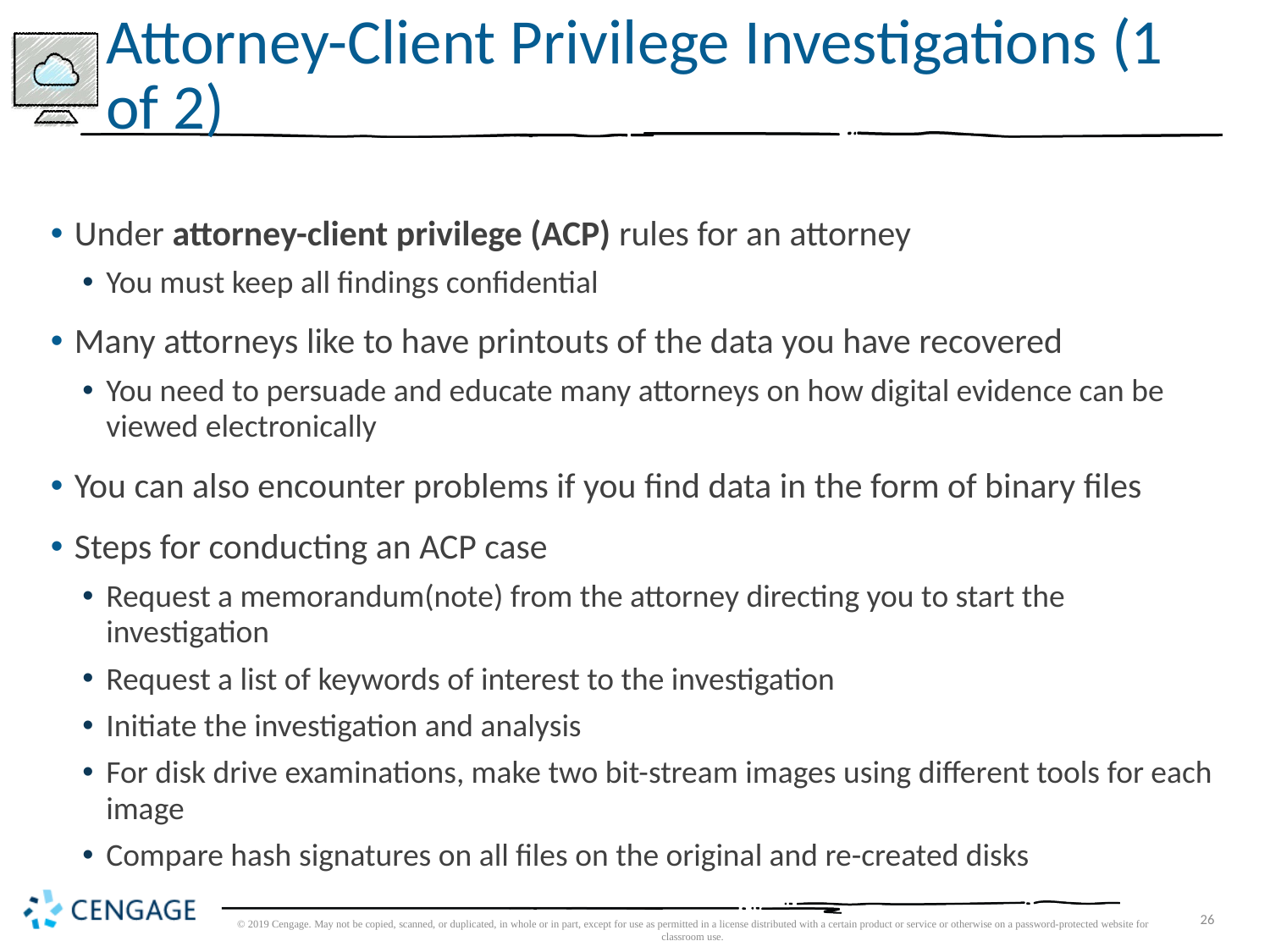

# Attorney-Client Privilege Investigations (1 of 2)
Under attorney-client privilege (ACP) rules for an attorney
You must keep all findings confidential
Many attorneys like to have printouts of the data you have recovered
You need to persuade and educate many attorneys on how digital evidence can be viewed electronically
You can also encounter problems if you find data in the form of binary files
Steps for conducting an ACP case
Request a memorandum(note) from the attorney directing you to start the investigation
Request a list of keywords of interest to the investigation
Initiate the investigation and analysis
For disk drive examinations, make two bit-stream images using different tools for each image
Compare hash signatures on all files on the original and re-created disks

© 2019 Cengage. May not be copied, scanned, or duplicated, in whole or in part, except for use as permitted in a license distributed with a certain product or service or otherwise on a password-protected website for classroom use.